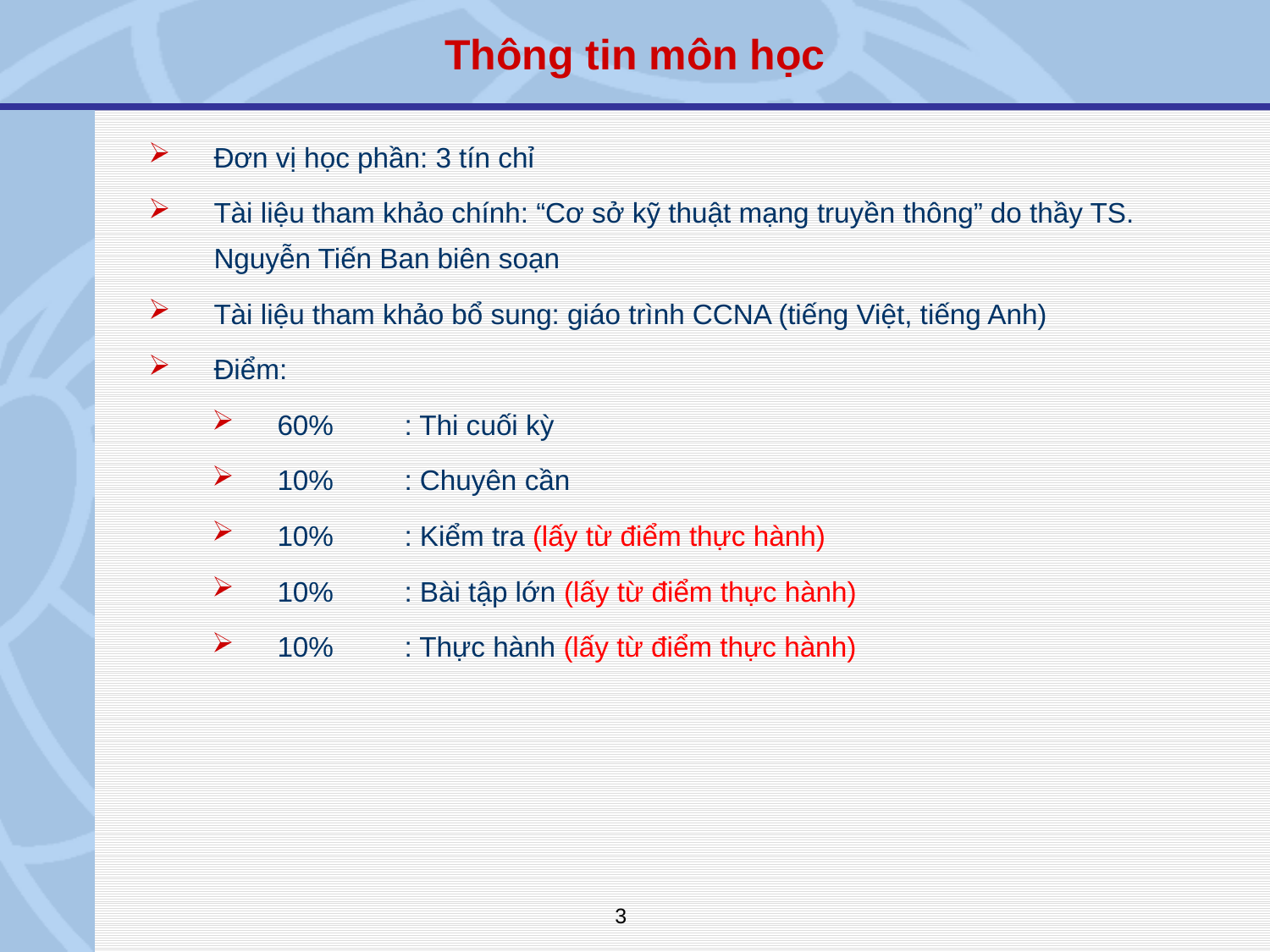

Thông tin môn học
Đơn vị học phần: 3 tín chỉ
Tài liệu tham khảo chính: “Cơ sở kỹ thuật mạng truyền thông” do thầy TS. Nguyễn Tiến Ban biên soạn
Tài liệu tham khảo bổ sung: giáo trình CCNA (tiếng Việt, tiếng Anh)
Điểm:
60%	: Thi cuối kỳ
10% 	: Chuyên cần
10% 	: Kiểm tra (lấy từ điểm thực hành)
10%	: Bài tập lớn (lấy từ điểm thực hành)
10%	: Thực hành (lấy từ điểm thực hành)